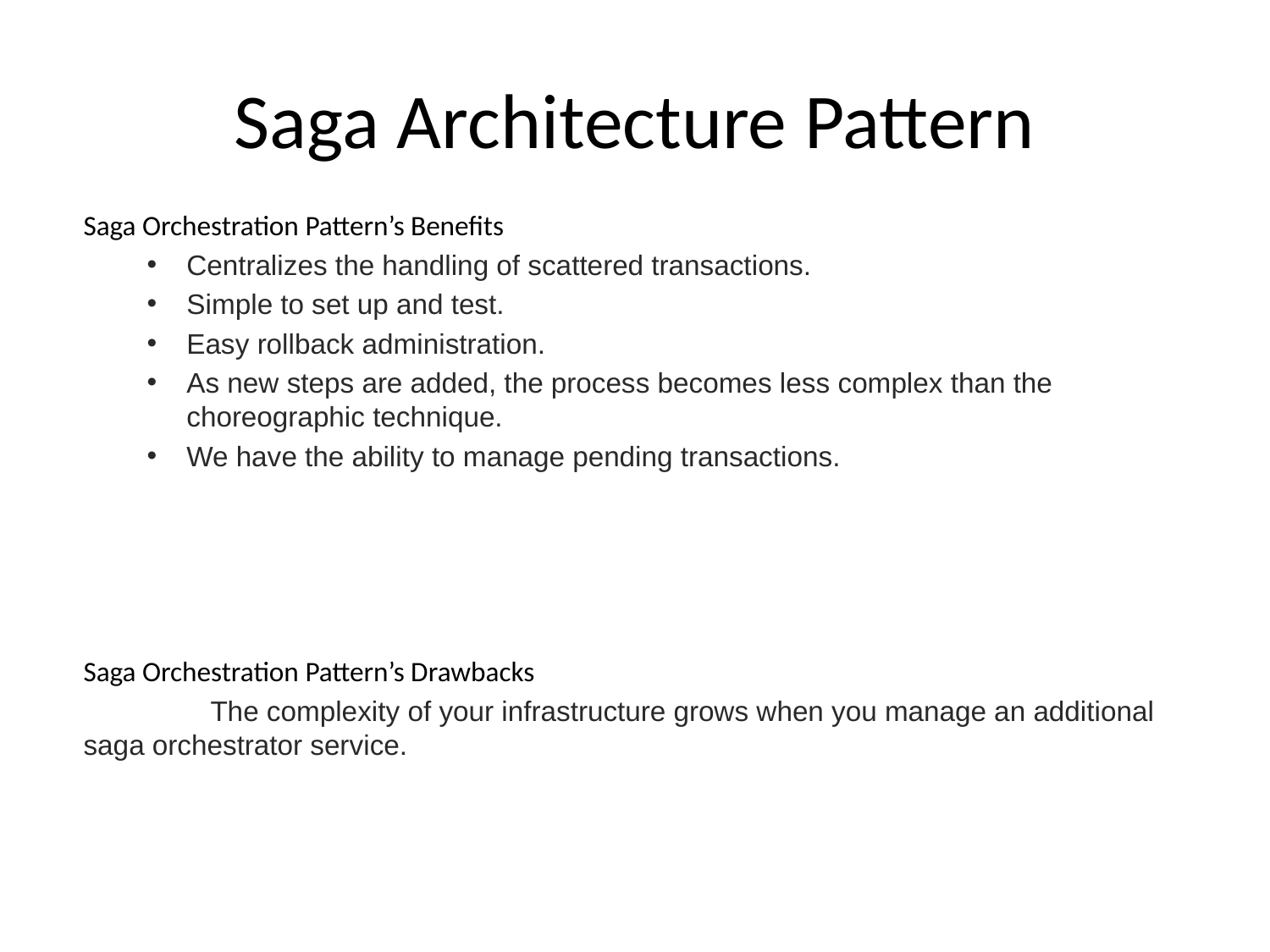

# Saga Architecture Pattern
Saga Orchestration Pattern’s Benefits
Centralizes the handling of scattered transactions.
Simple to set up and test.
Easy rollback administration.
As new steps are added, the process becomes less complex than the choreographic technique.
We have the ability to manage pending transactions.

Saga Orchestration Pattern’s Drawbacks
	The complexity of your infrastructure grows when you manage an additional saga orchestrator service.